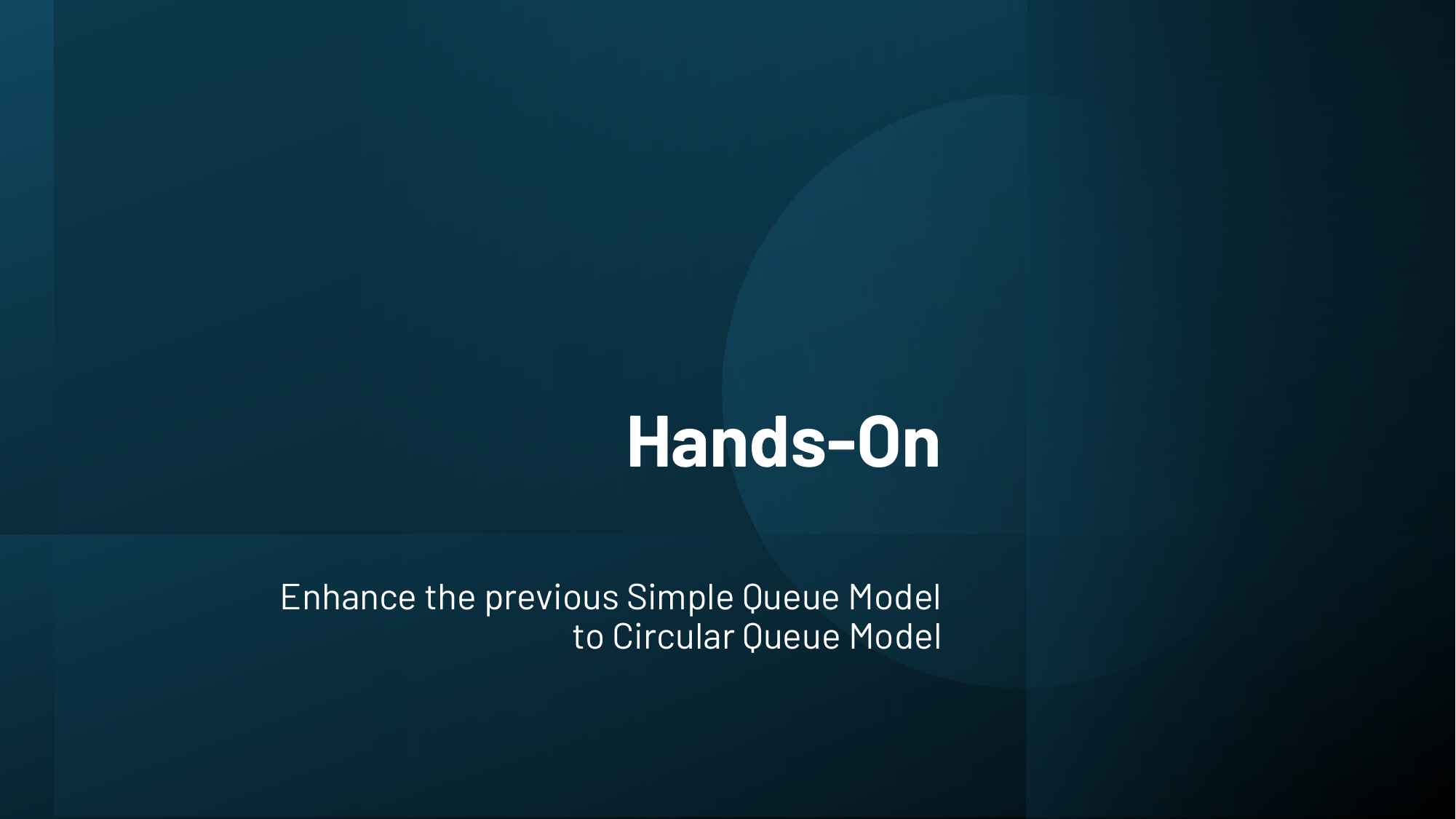

Hands-On

Enhance the previous Simple Queue Model to Circular Queue Model